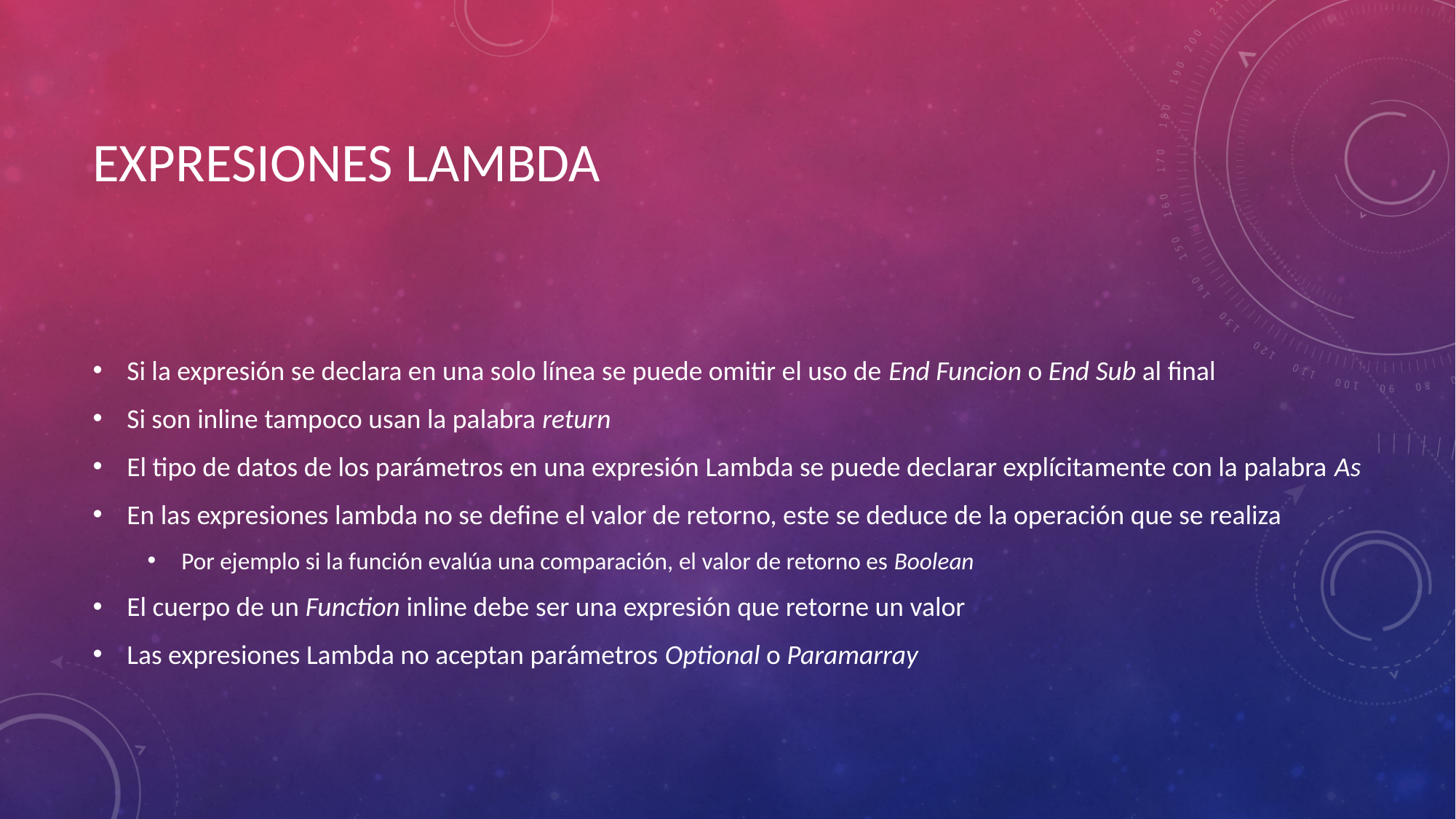

# Expresiones lambda
Si la expresión se declara en una solo línea se puede omitir el uso de End Funcion o End Sub al final
Si son inline tampoco usan la palabra return
El tipo de datos de los parámetros en una expresión Lambda se puede declarar explícitamente con la palabra As
En las expresiones lambda no se define el valor de retorno, este se deduce de la operación que se realiza
Por ejemplo si la función evalúa una comparación, el valor de retorno es Boolean
El cuerpo de un Function inline debe ser una expresión que retorne un valor
Las expresiones Lambda no aceptan parámetros Optional o Paramarray